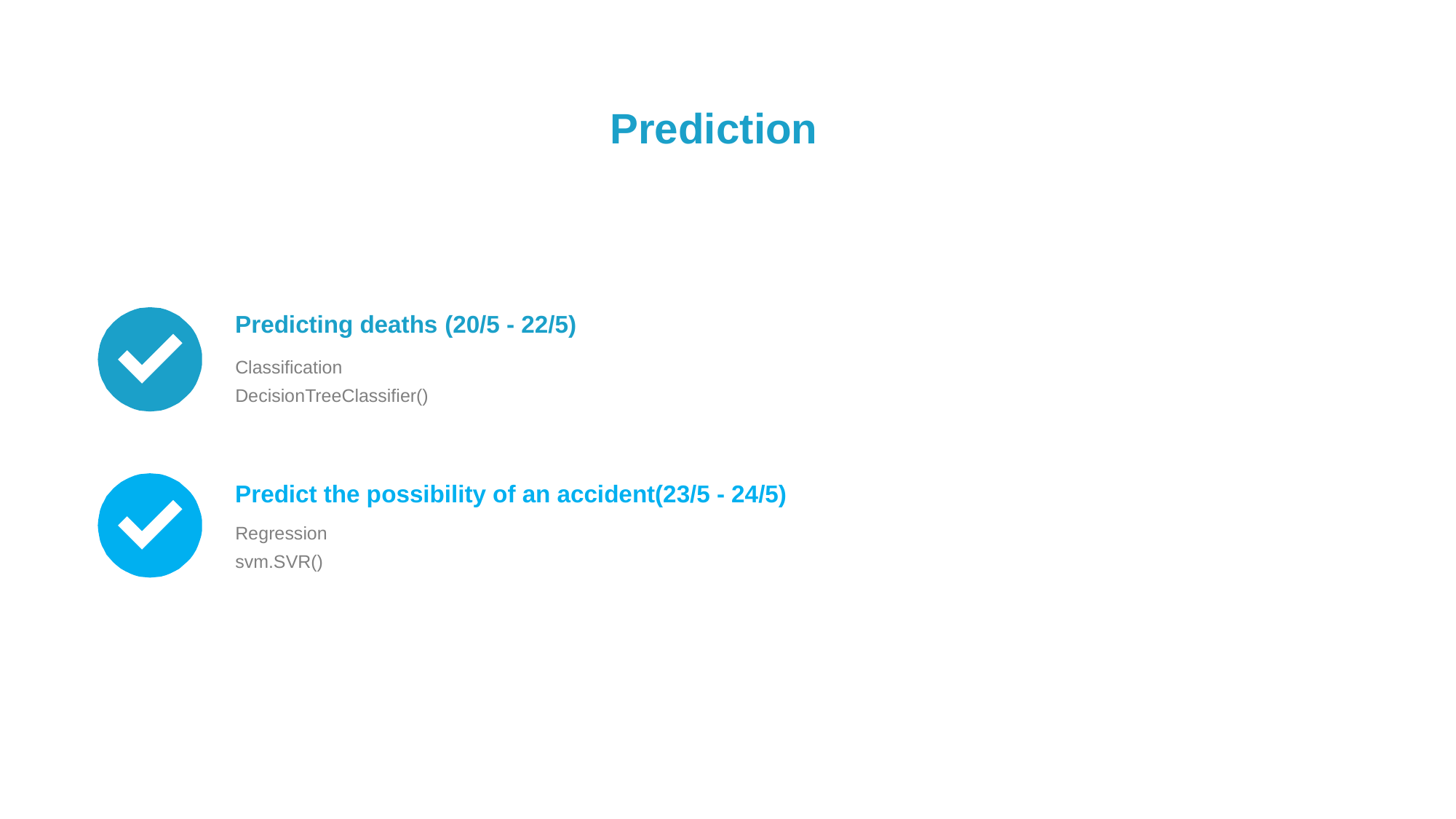

Prediction
Predicting deaths (20/5 - 22/5)

Classification
DecisionTreeClassifier()

Predict the possibility of an accident(23/5 - 24/5)
Regression
svm.SVR()